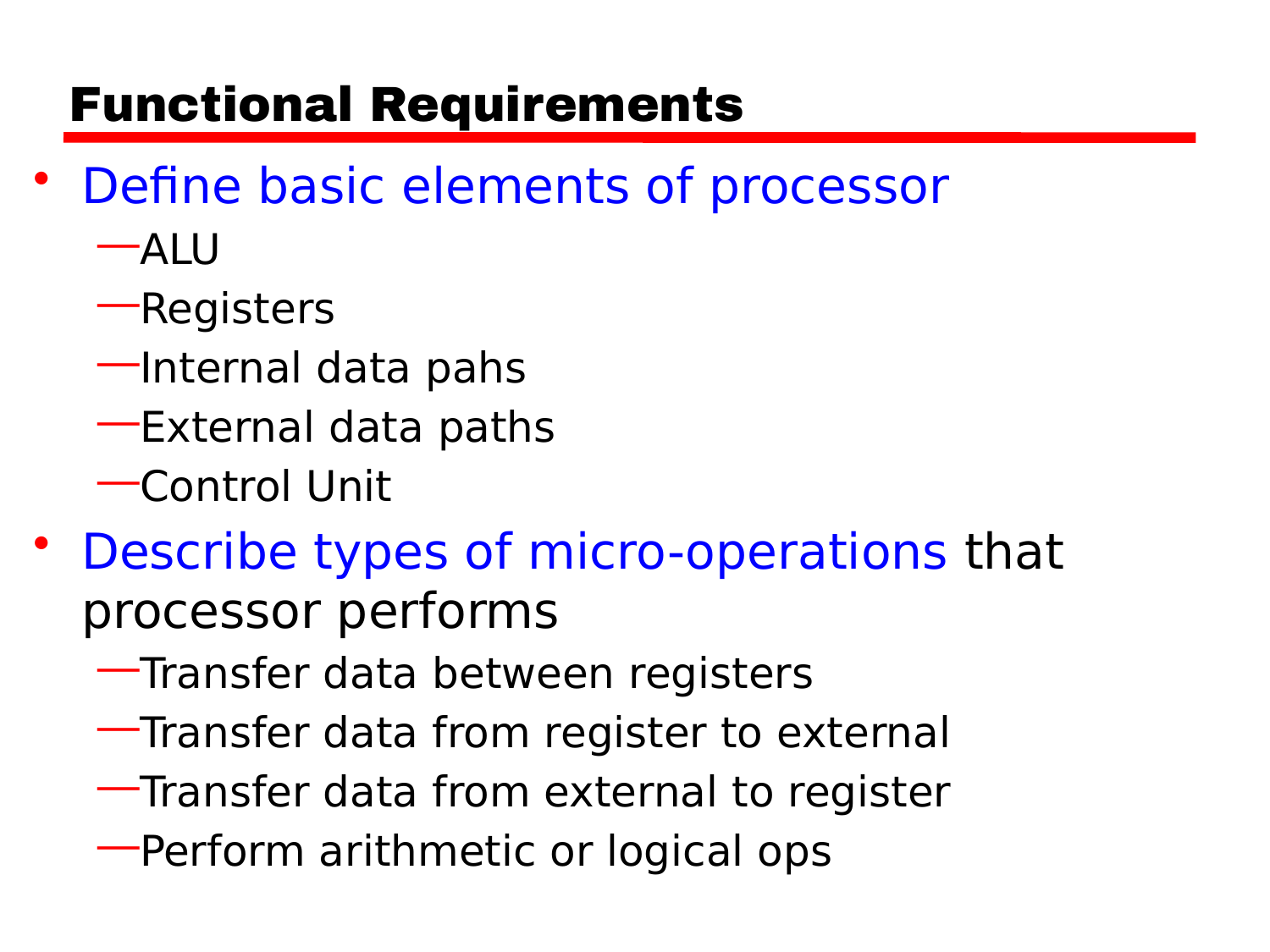

# Functional Requirements
Define basic elements of processor
ALU
Registers
Internal data pahs
External data paths
Control Unit
Describe types of micro-operations that processor performs
Transfer data between registers
Transfer data from register to external
Transfer data from external to register
Perform arithmetic or logical ops